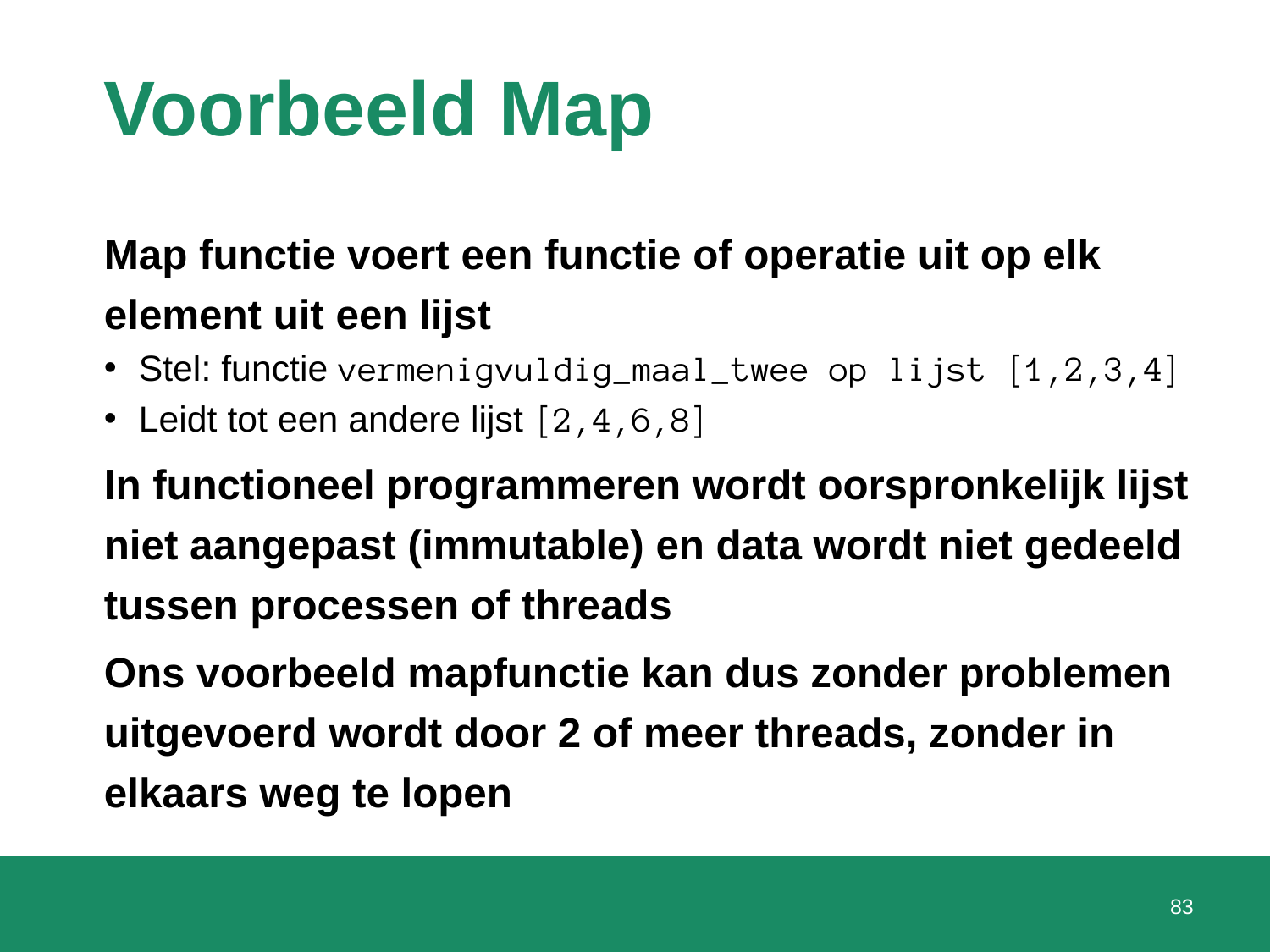

# Voorbeeld Map
Map functie voert een functie of operatie uit op elk element uit een lijst
Stel: functie vermenigvuldig_maal_twee op lijst [1,2,3,4]
Leidt tot een andere lijst [2,4,6,8]
In functioneel programmeren wordt oorspronkelijk lijst niet aangepast (immutable) en data wordt niet gedeeld tussen processen of threads
Ons voorbeeld mapfunctie kan dus zonder problemen uitgevoerd wordt door 2 of meer threads, zonder in elkaars weg te lopen
83